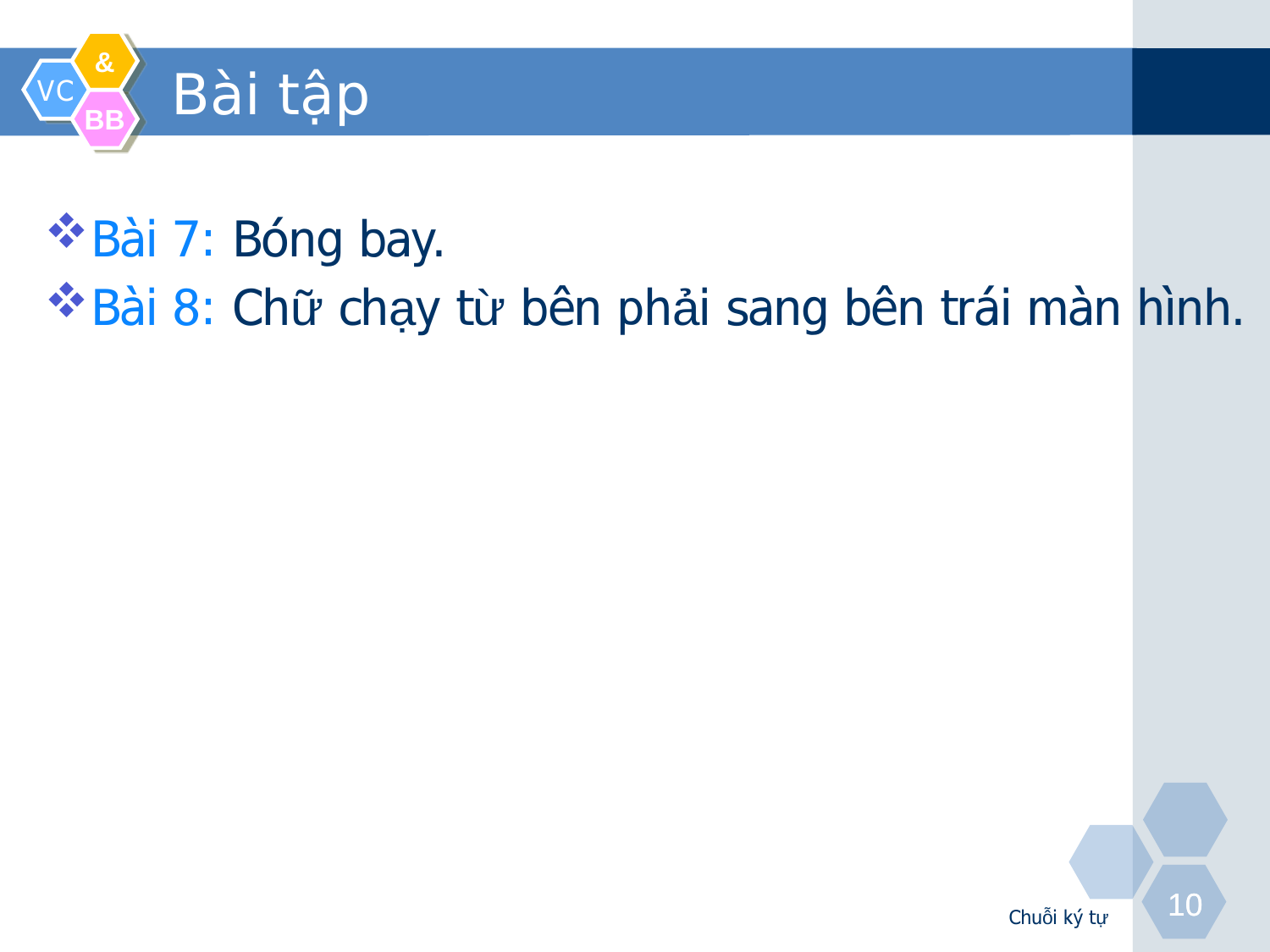

# Bài tập
Bài 7: Bóng bay.
Bài 8: Chữ chạy từ bên phải sang bên trái màn hình.
Chuỗi ký tự